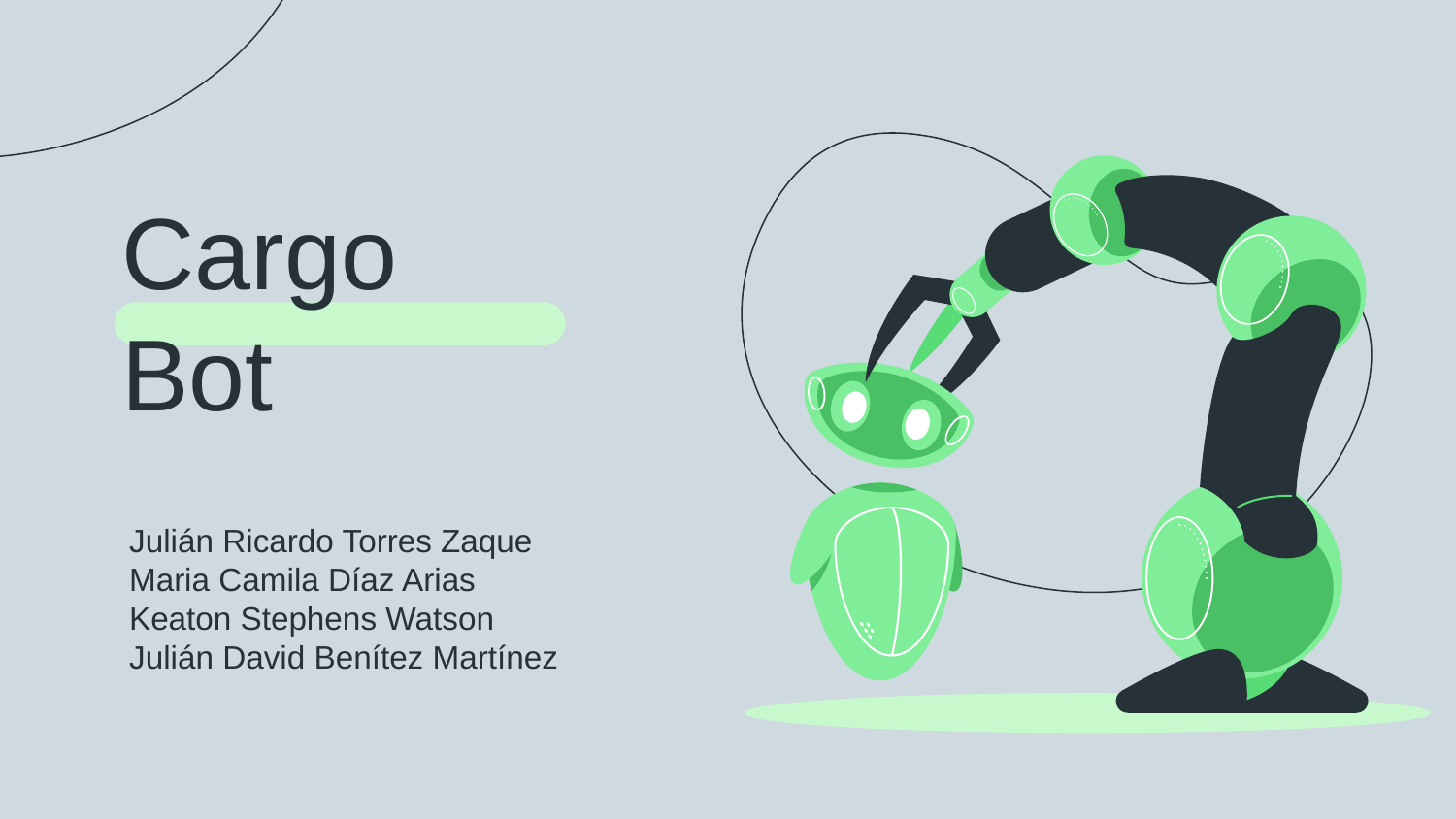

# Cargo Bot

Julián Ricardo Torres Zaque
Maria Camila Díaz Arias
Keaton Stephens Watson
Julián David Benítez Martínez